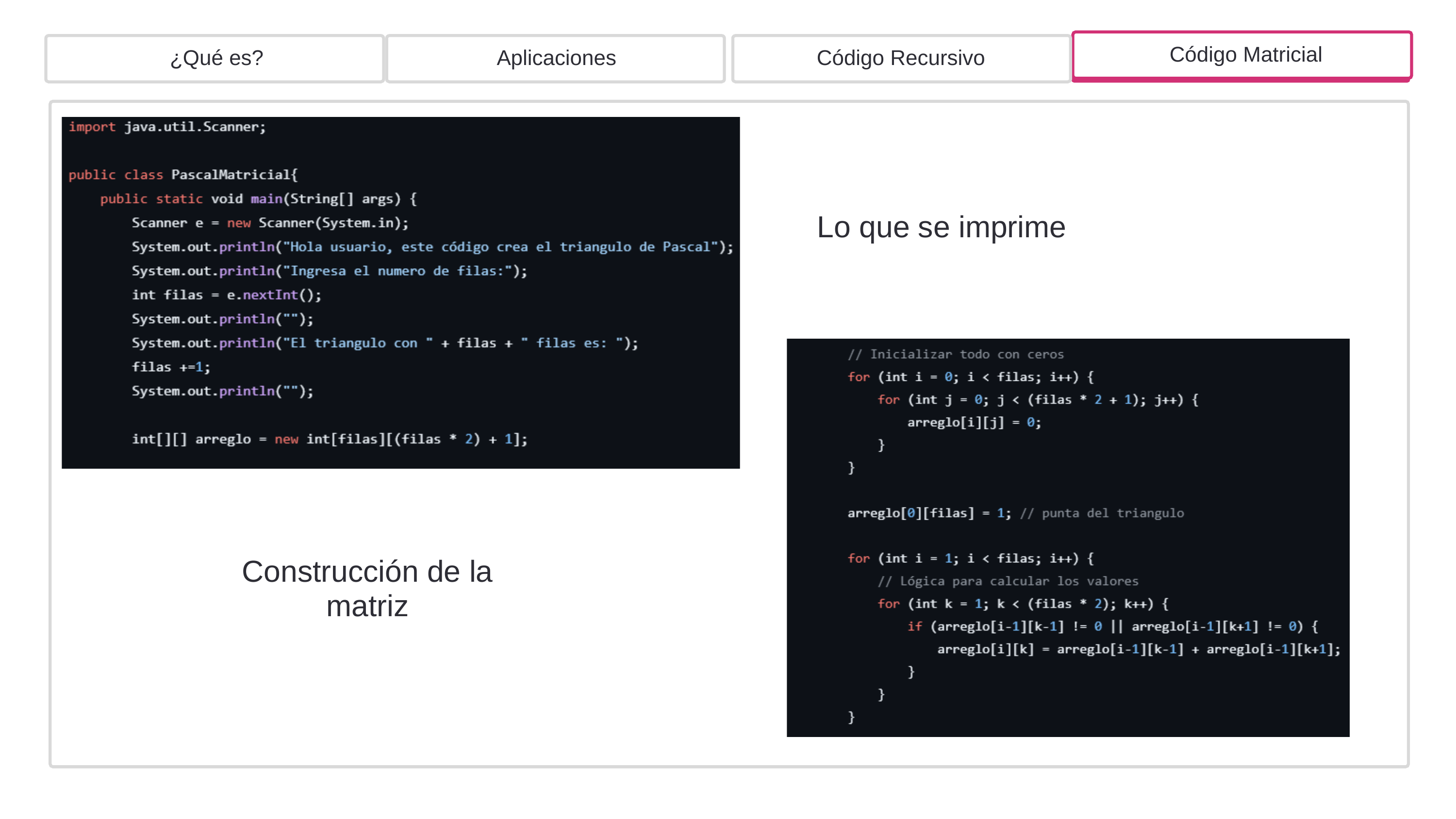

Código Matricial
¿Qué es?
Aplicaciones
Código Recursivo

Lo que se imprime

Construcción de la matriz